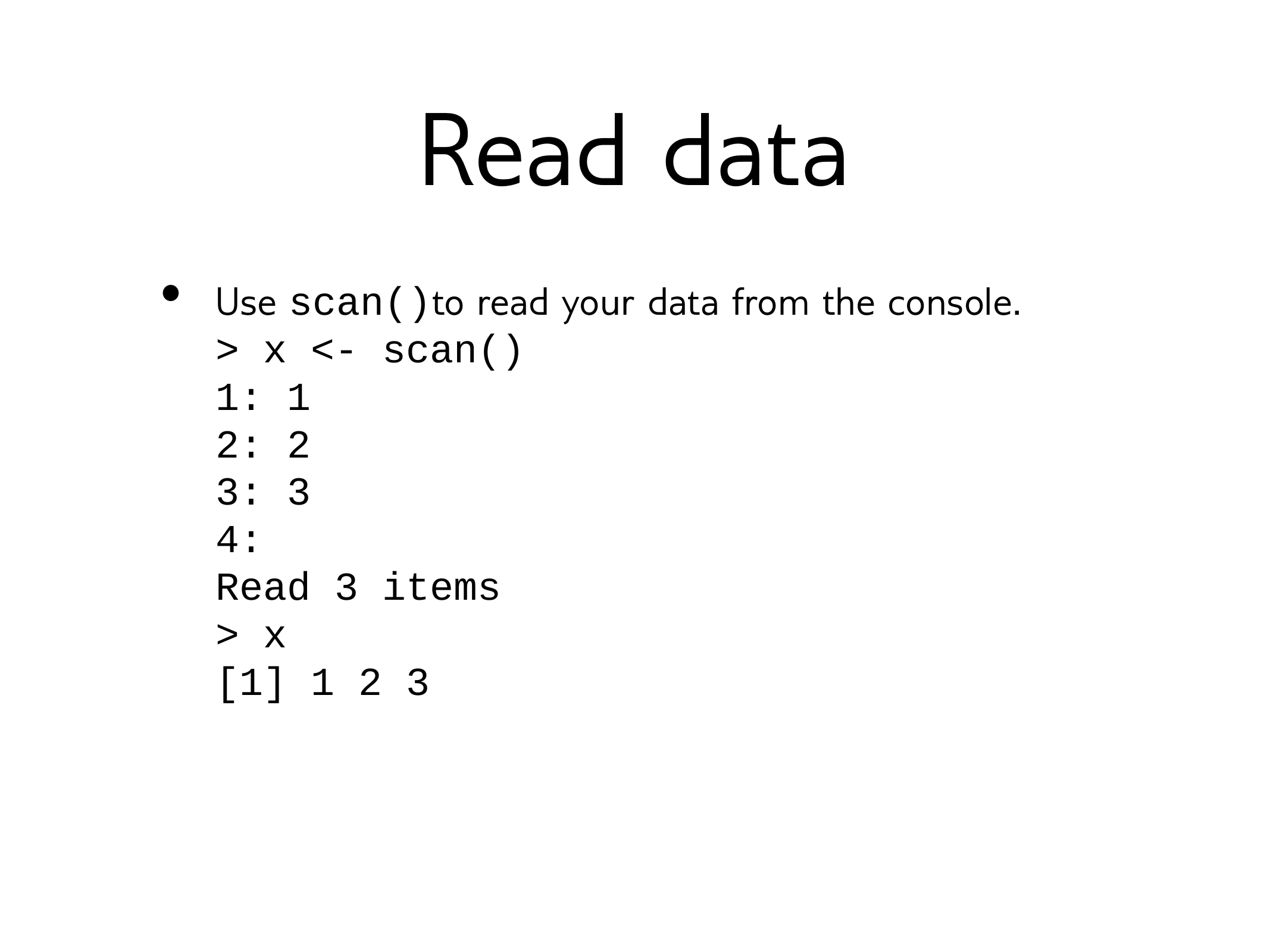

# Read data
Use scan()to read your data from the console.
> x <- scan()
1: 1
2: 2
3: 3
4:
Read 3 items
> x
[1] 1 2 3